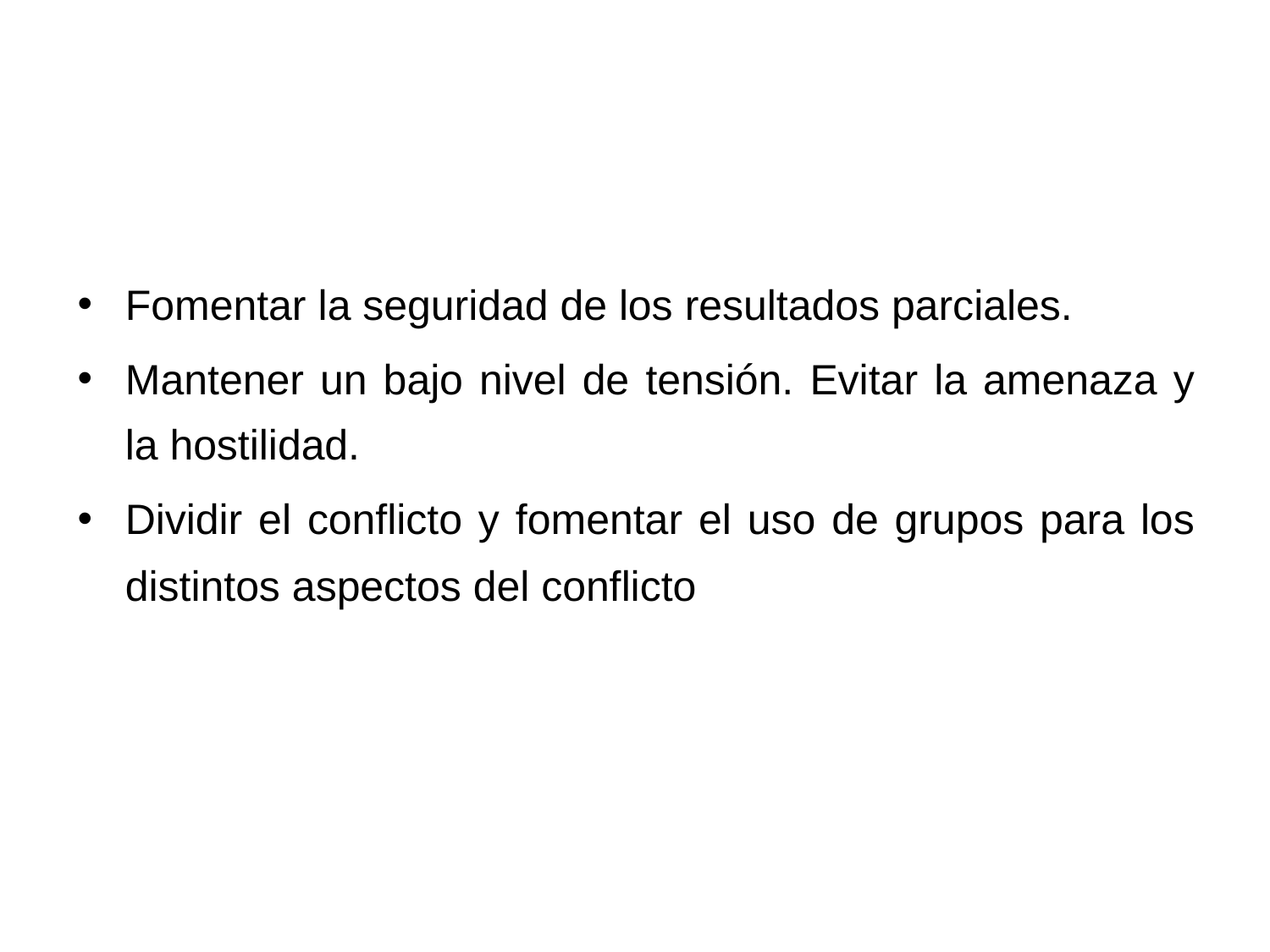

Fomentar la seguridad de los resultados parciales.
Mantener un bajo nivel de tensión. Evitar la amenaza y la hostilidad.
Dividir el conflicto y fomentar el uso de grupos para los distintos aspectos del conflicto